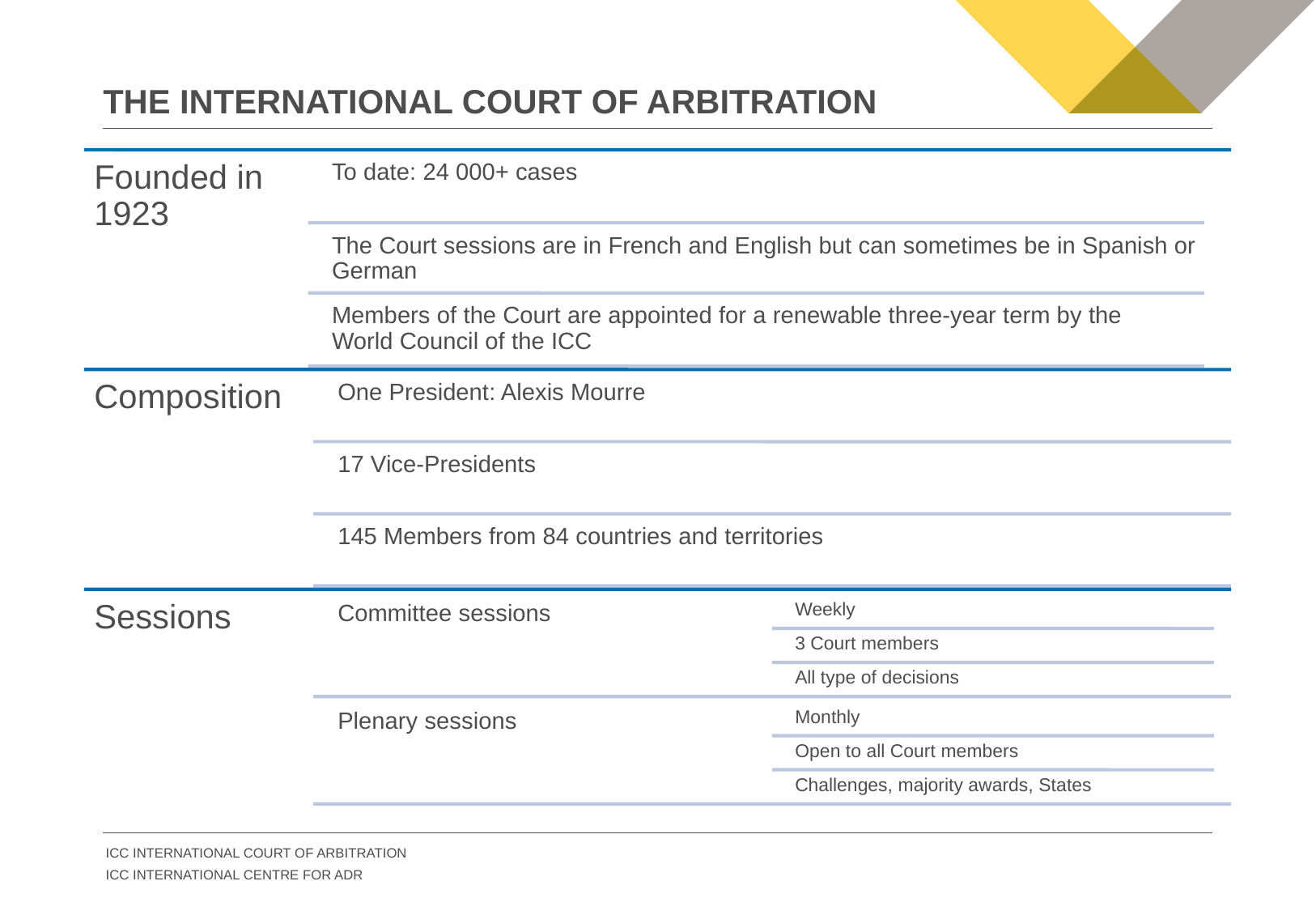

# The international court of arbitration
Founded in 1923
To date: 24 000+ cases
The Court sessions are in French and English but can sometimes be in Spanish or German
Members of the Court are appointed for a renewable three-year term by the World Council of the ICC
Composition
One President: Alexis Mourre
17 Vice-Presidents
145 Members from 84 countries and territories
Sessions
Committee sessions
Weekly
3 Court members
All type of decisions
Plenary sessions
Monthly
Open to all Court members
Challenges, majority awards, States
| ICC INTERNATIONAL COURT OF ARBITRATION ICC INTERNATIONAL CENTRE FOR ADR |
| --- |